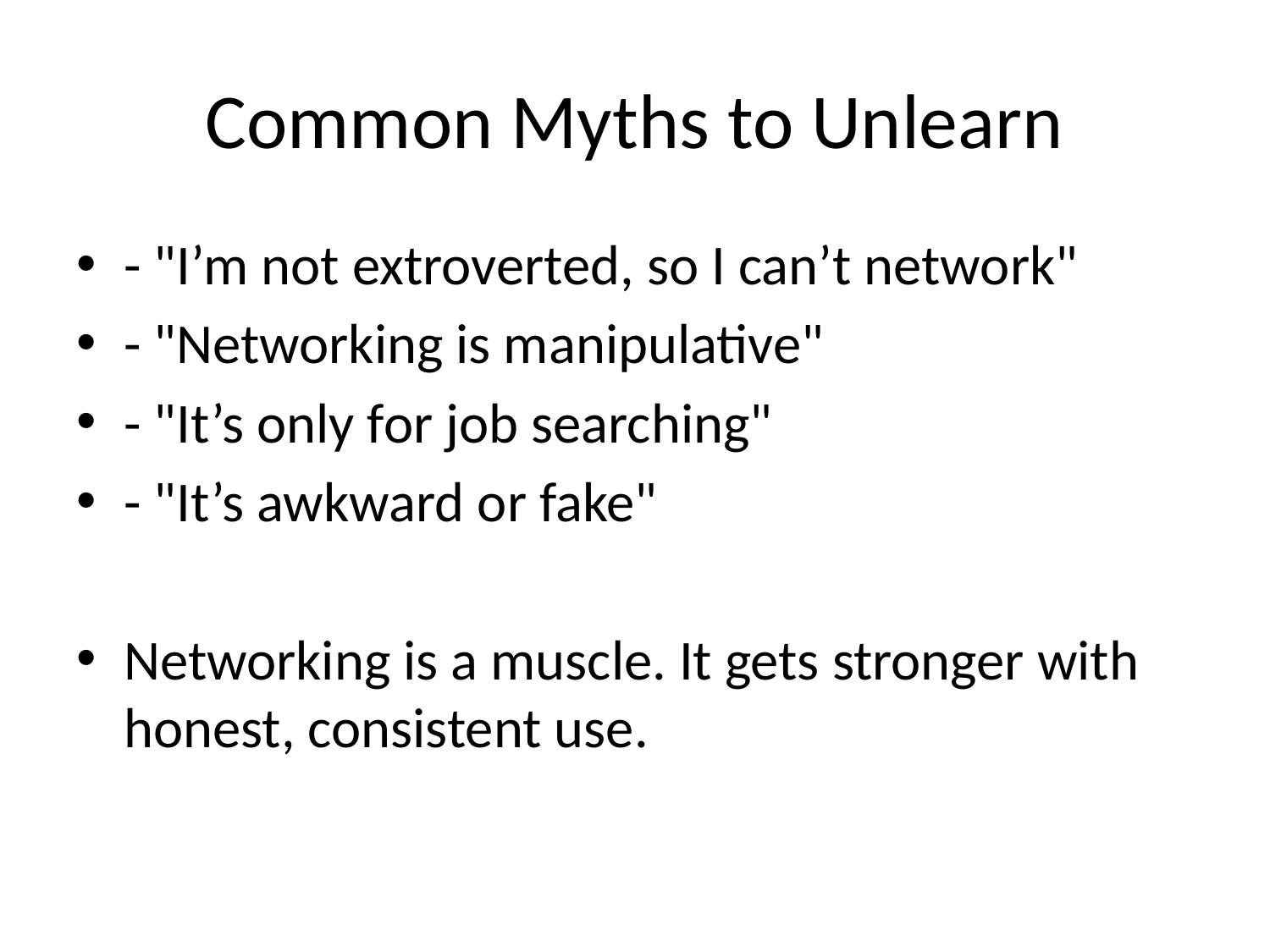

# Common Myths to Unlearn
- "I’m not extroverted, so I can’t network"
- "Networking is manipulative"
- "It’s only for job searching"
- "It’s awkward or fake"

Networking is a muscle. It gets stronger with honest, consistent use.